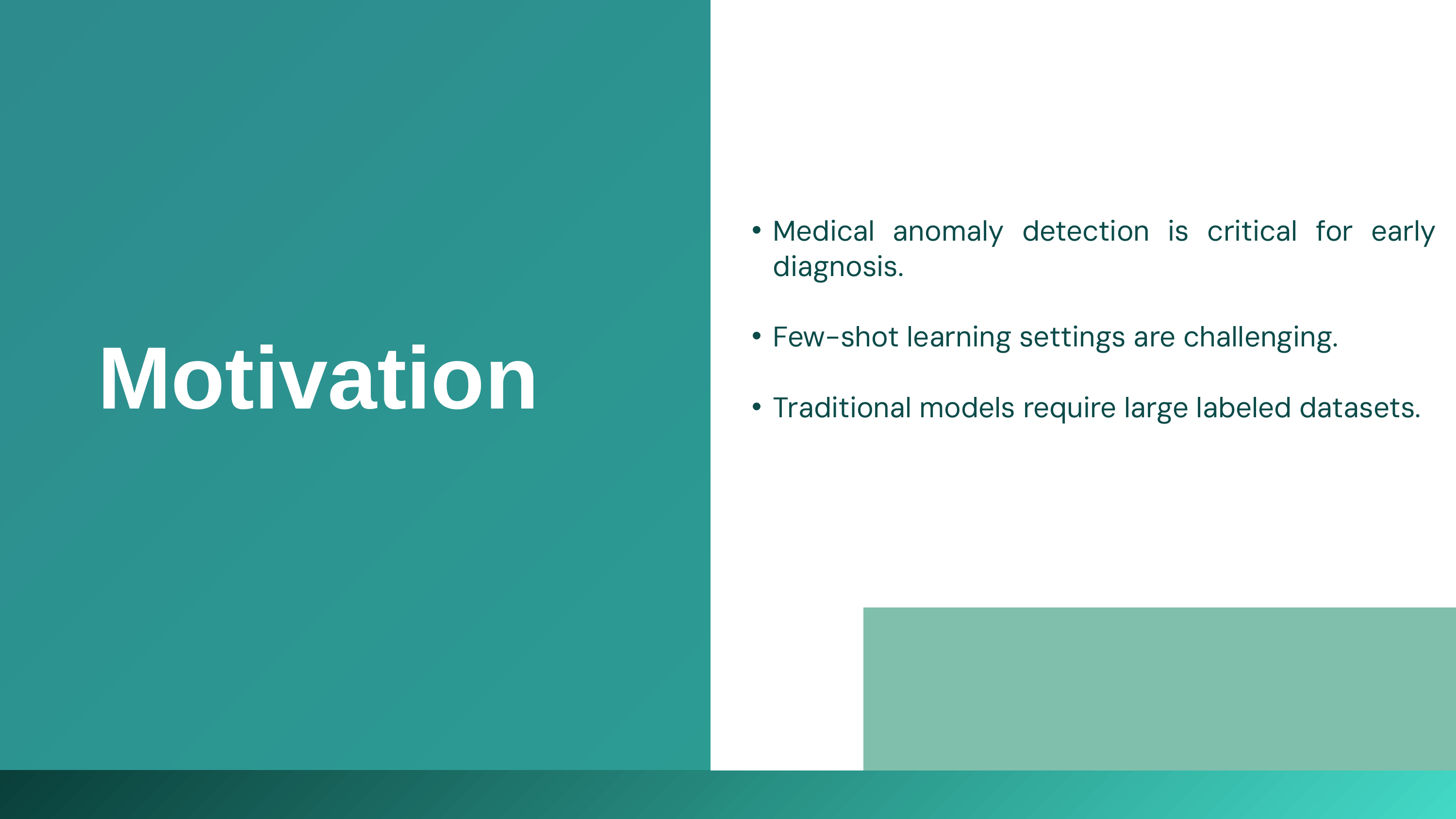

Medical anomaly detection is critical for early diagnosis.

Few-shot learning settings are challenging.

Traditional models require large labeled datasets.

Motivation